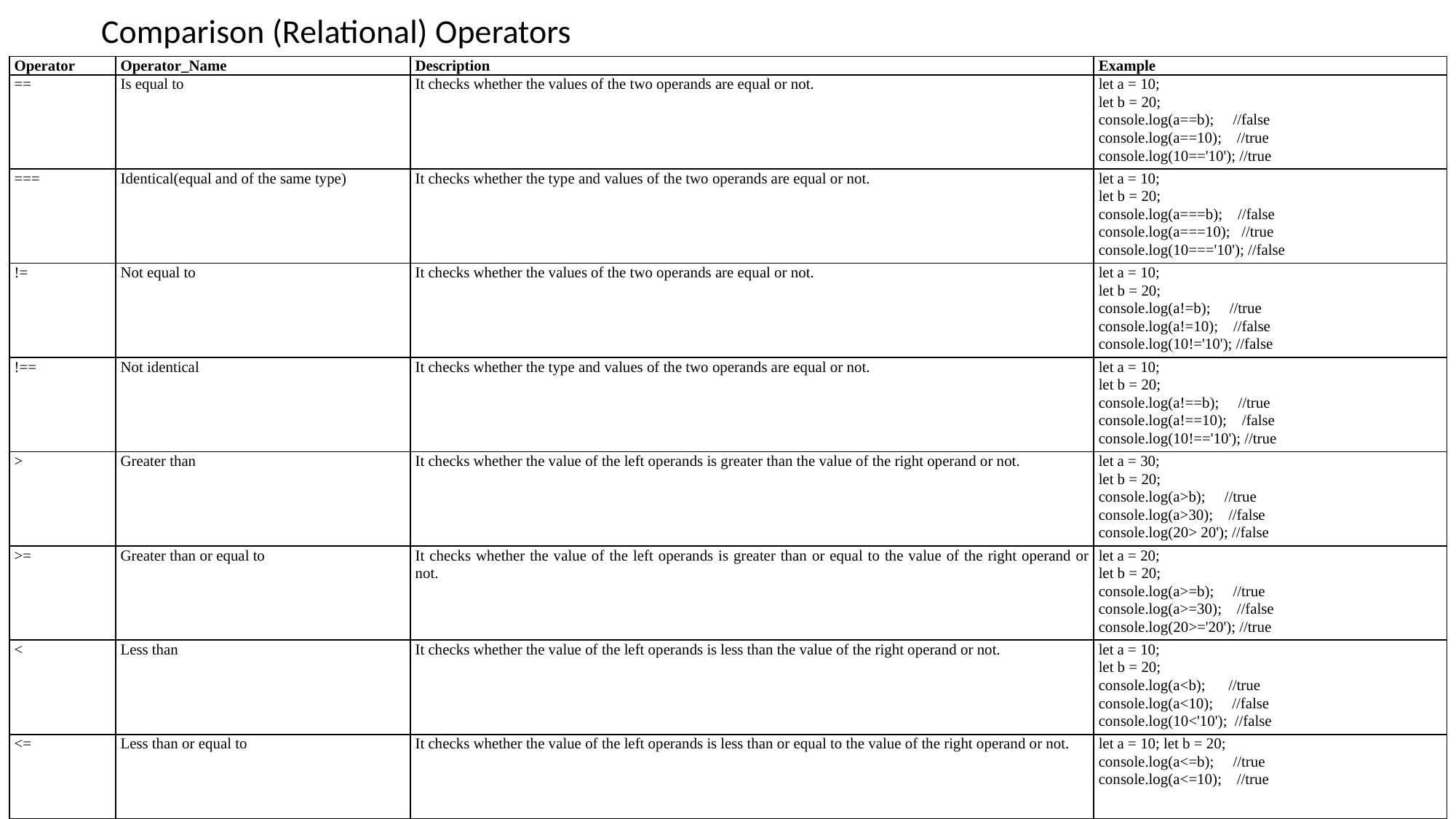

# Comparison (Relational) Operators
| Operator | Operator\_Name | Description | Example |
| --- | --- | --- | --- |
| == | Is equal to | It checks whether the values of the two operands are equal or not. | let a = 10; let b = 20; console.log(a==b); //false console.log(a==10); //true console.log(10=='10'); //true |
| === | Identical(equal and of the same type) | It checks whether the type and values of the two operands are equal or not. | let a = 10; let b = 20; console.log(a===b); //false console.log(a===10); //true console.log(10==='10'); //false |
| != | Not equal to | It checks whether the values of the two operands are equal or not. | let a = 10; let b = 20; console.log(a!=b); //true console.log(a!=10); //false console.log(10!='10'); //false |
| !== | Not identical | It checks whether the type and values of the two operands are equal or not. | let a = 10; let b = 20; console.log(a!==b); //true console.log(a!==10); /false console.log(10!=='10'); //true |
| > | Greater than | It checks whether the value of the left operands is greater than the value of the right operand or not. | let a = 30; let b = 20; console.log(a>b); //true console.log(a>30); //false console.log(20> 20'); //false |
| >= | Greater than or equal to | It checks whether the value of the left operands is greater than or equal to the value of the right operand or not. | let a = 20; let b = 20; console.log(a>=b); //true console.log(a>=30); //false console.log(20>='20'); //true |
| < | Less than | It checks whether the value of the left operands is less than the value of the right operand or not. | let a = 10; let b = 20; console.log(a<b); //true console.log(a<10); //false console.log(10<'10'); //false |
| <= | Less than or equal to | It checks whether the value of the left operands is less than or equal to the value of the right operand or not. | let a = 10; let b = 20; console.log(a<=b); //true console.log(a<=10); //true |